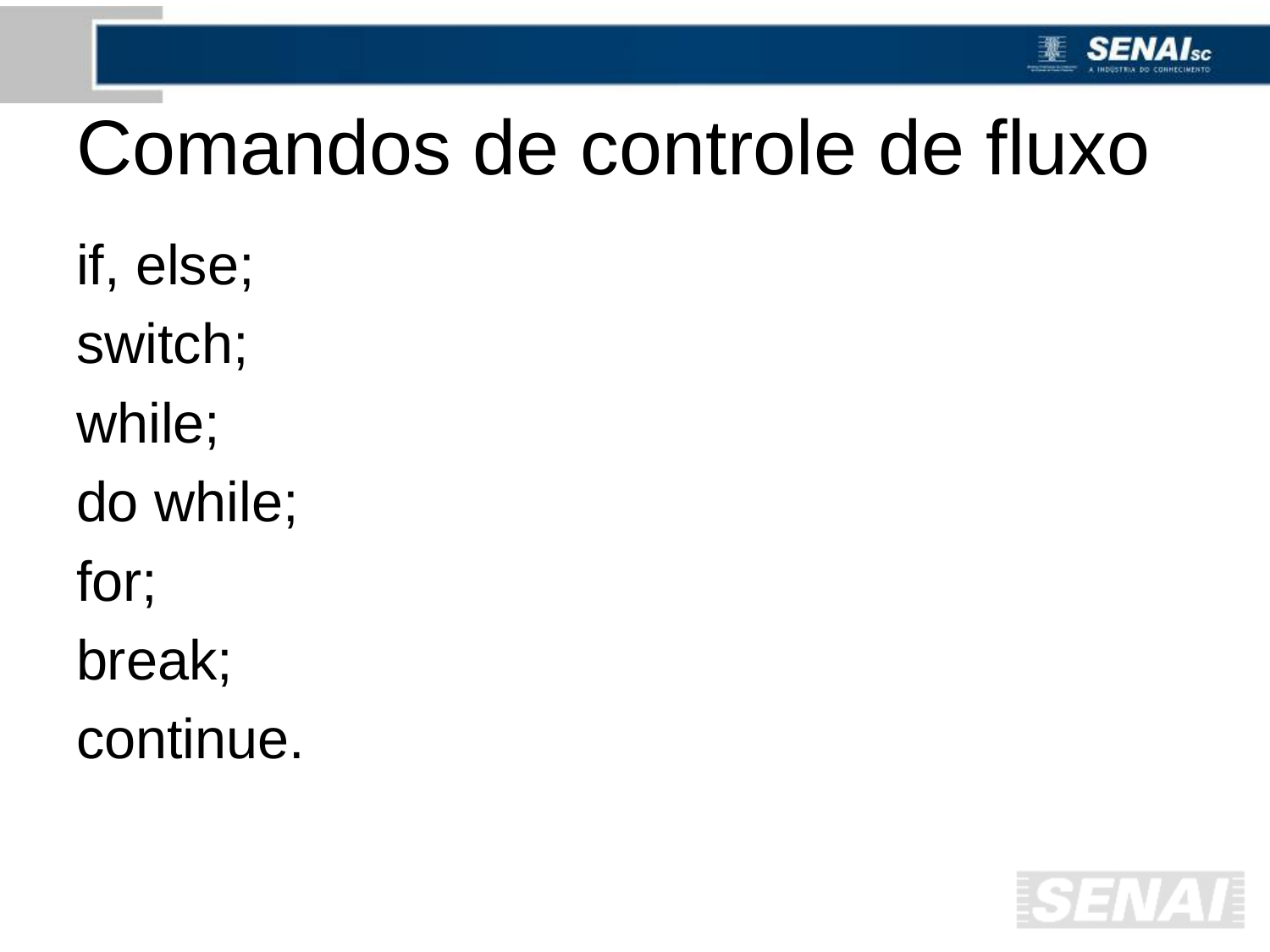

# Comandos de controle de fluxo
if, else;
switch;
while;
do while;
for;
break;
continue.